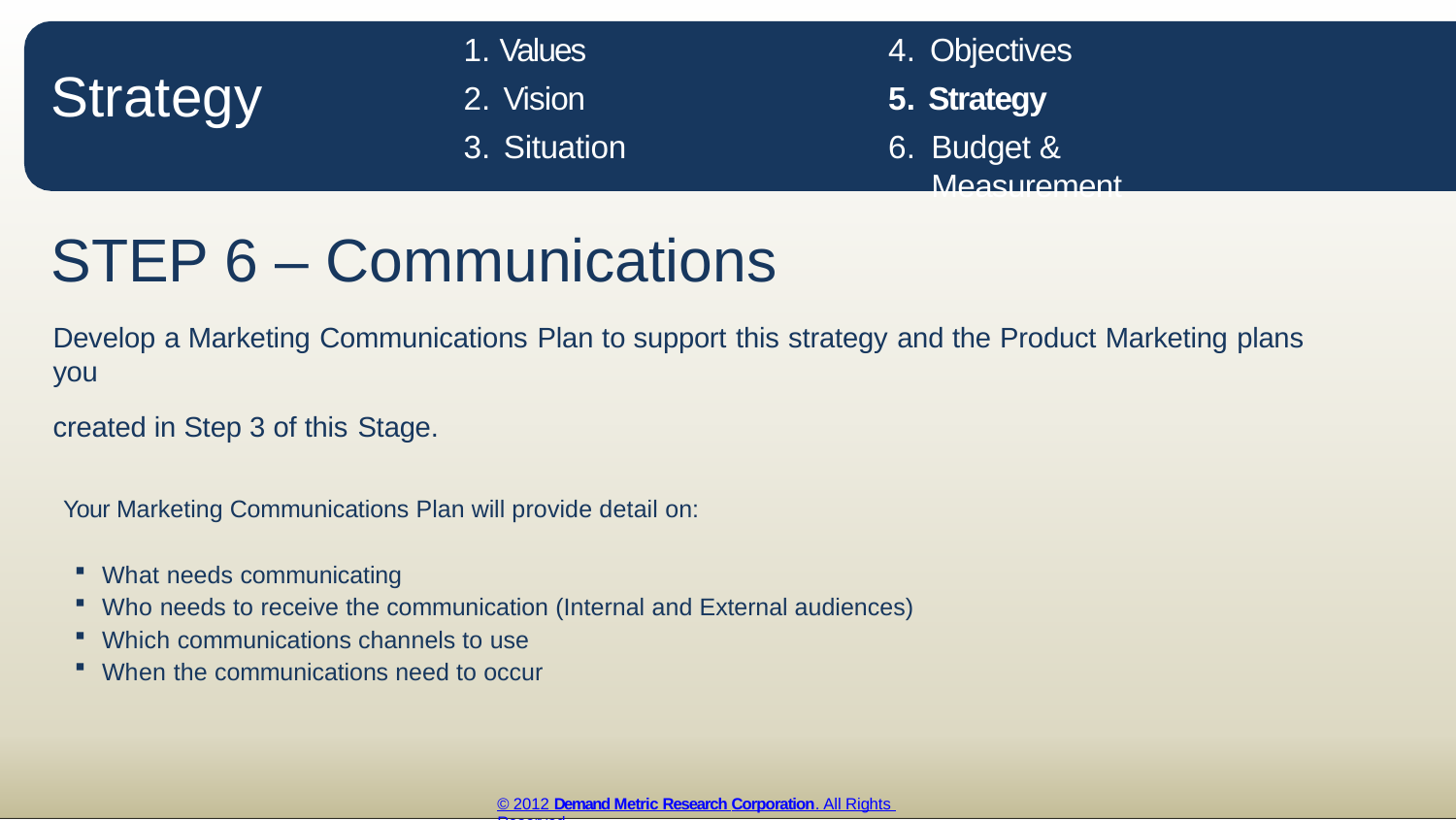

Objectives
Strategy
Budget & Measurement
Values
Vision
Situation

Strategy
STEP 6 – Communications
Develop a Marketing Communications Plan to support this strategy and the Product Marketing plans you
created in Step 3 of this Stage.

Your Marketing Communications Plan will provide detail on:

What needs communicating
Who needs to receive the communication (Internal and External audiences)
Which communications channels to use
When the communications need to occur
© 2012 Demand Metric Research Corporation. All Rights Reserved.